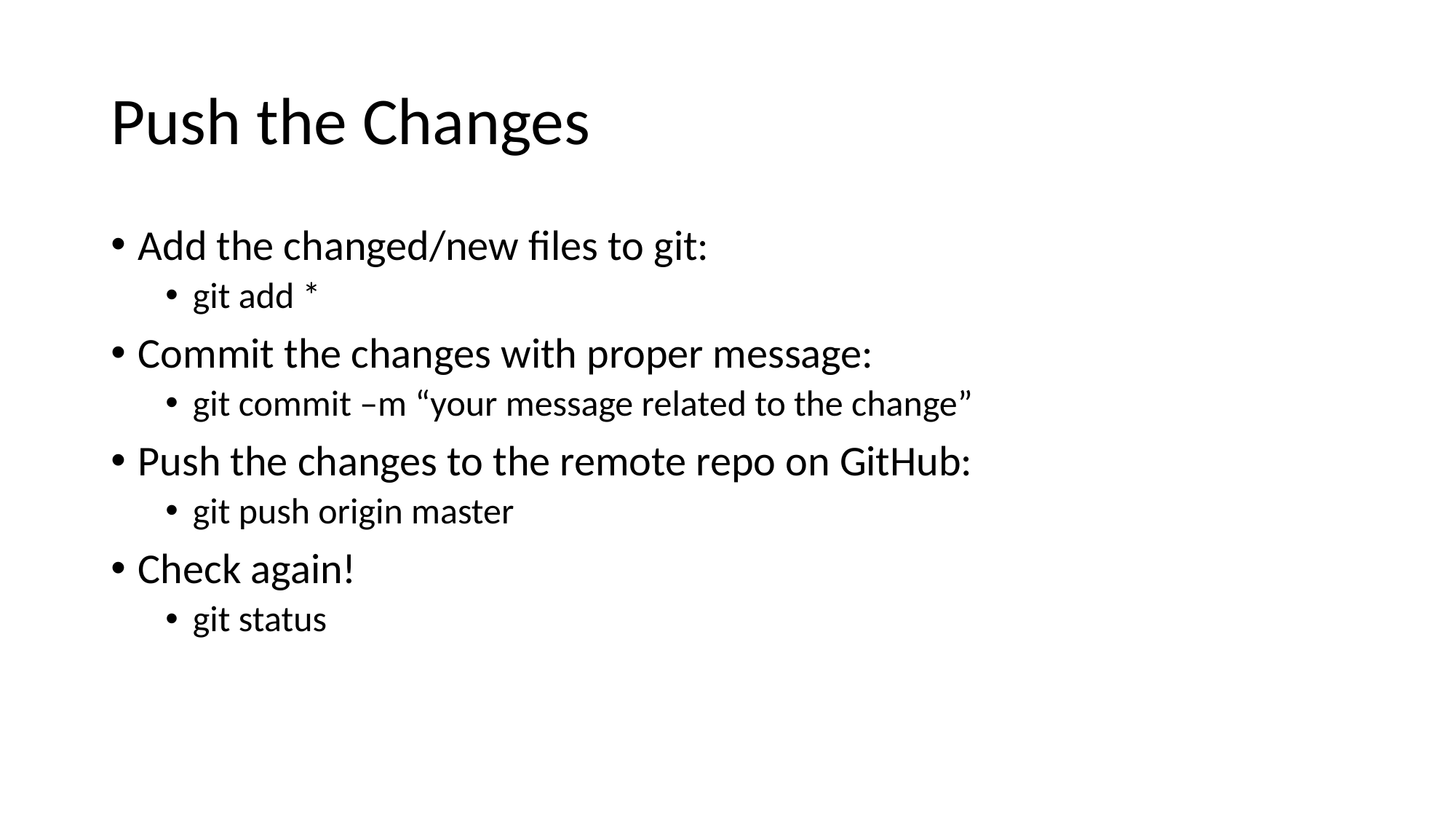

# Push the Changes
Add the changed/new files to git:
git add *
Commit the changes with proper message:
git commit –m “your message related to the change”
Push the changes to the remote repo on GitHub:
git push origin master
Check again!
git status